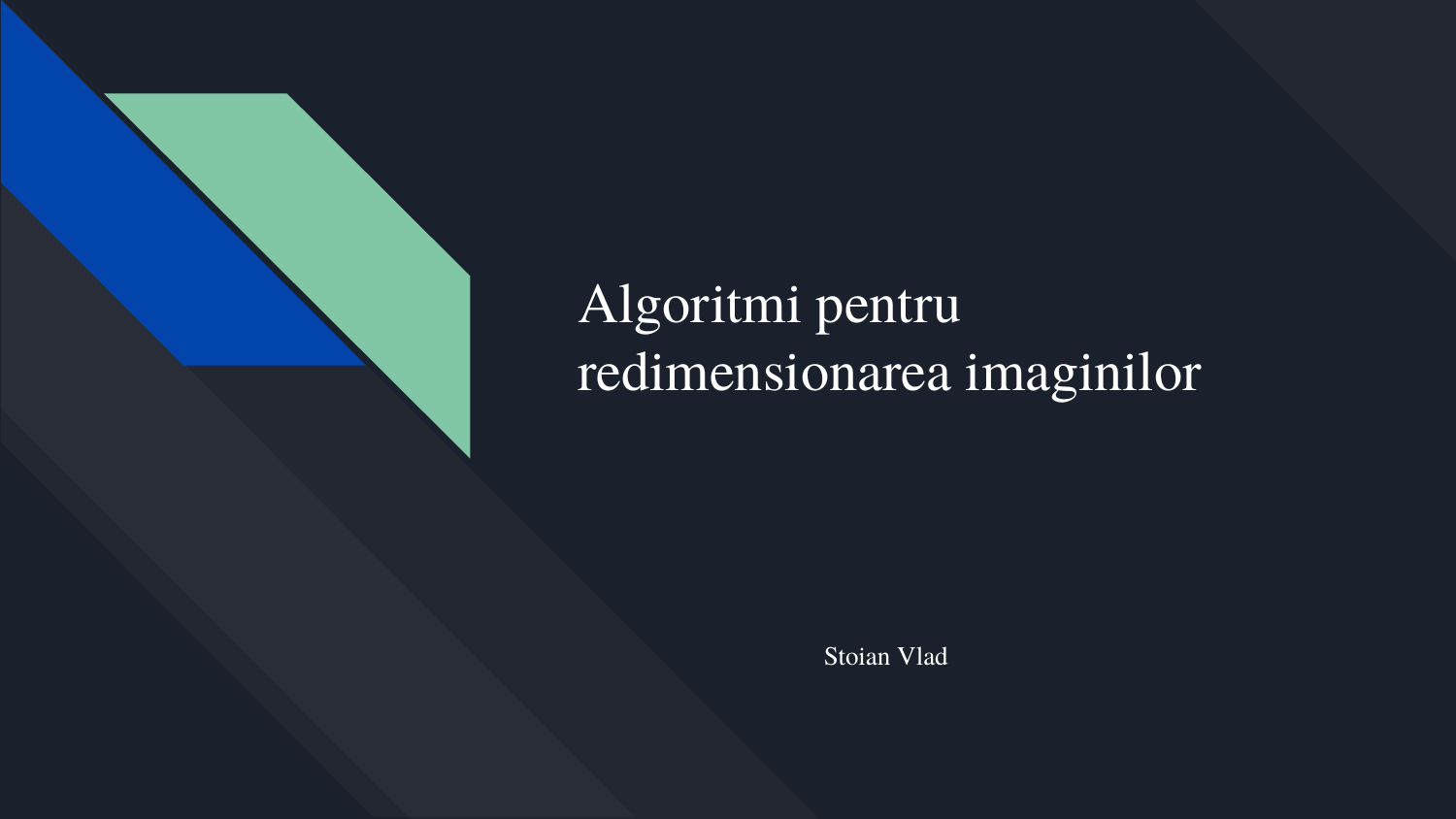

# Algoritmi pentru redimensionarea imaginilor
Stoian Vlad